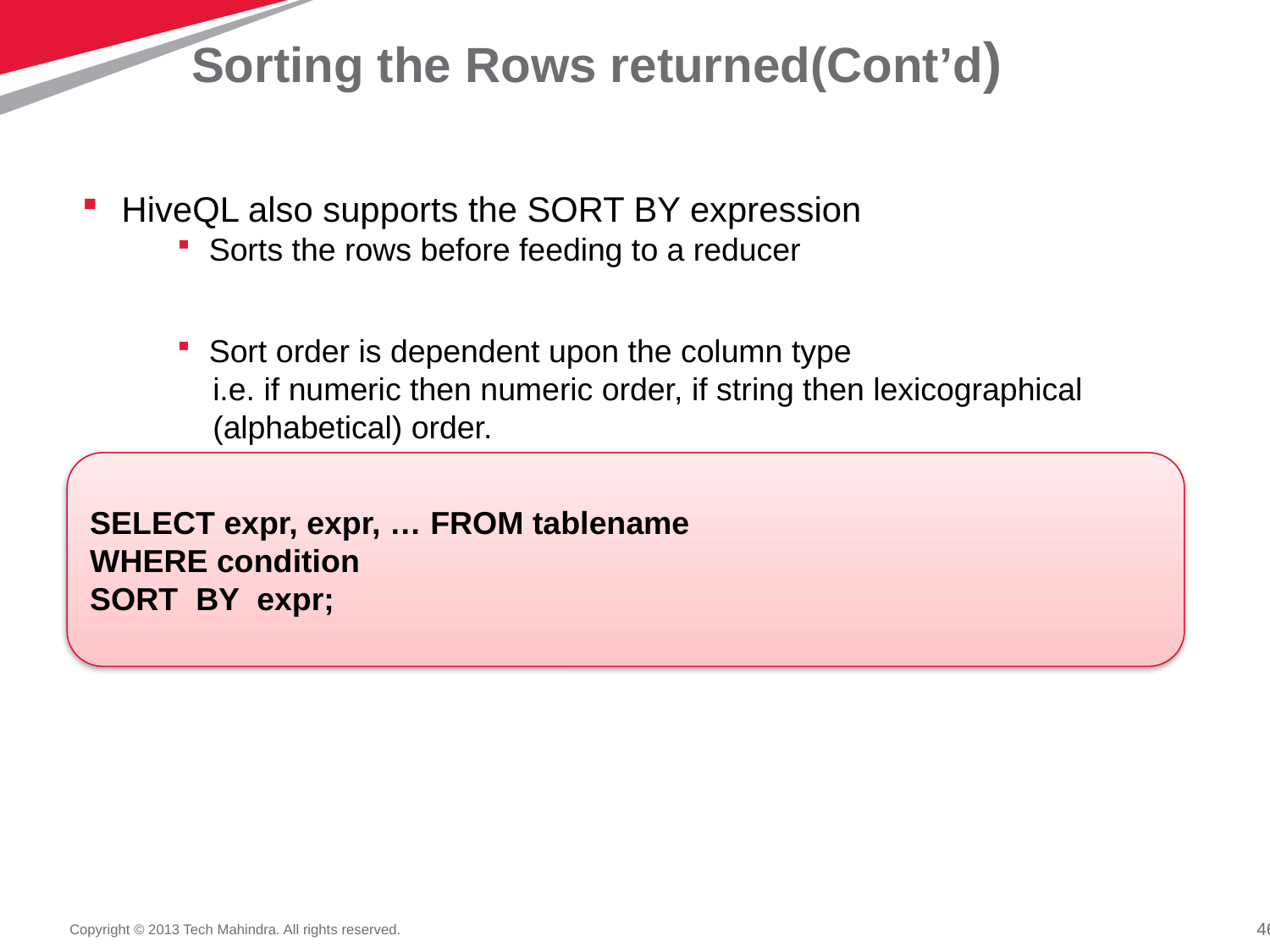

# Sorting the Rows returned(Cont’d)
HiveQL also supports the SORT BY expression
Sorts the rows before feeding to a reducer

Sort order is dependent upon the column type
    i.e. if numeric then numeric order, if string then lexicographical
    (alphabetical) order.
SELECT expr, expr, … FROM tablename
WHERE condition
SORT  BY  expr;